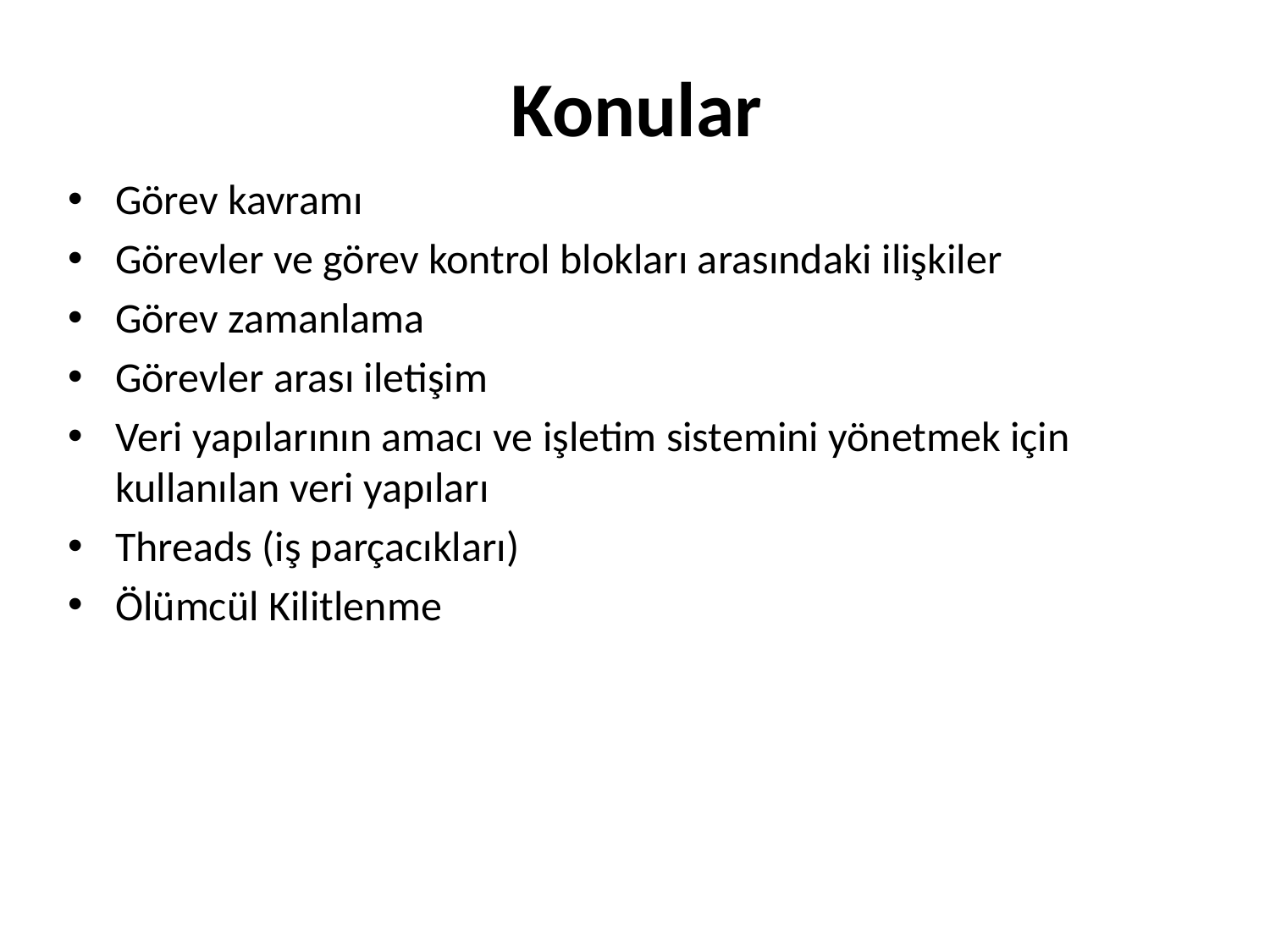

# Konular
Görev kavramı
Görevler ve görev kontrol blokları arasındaki ilişkiler
Görev zamanlama
Görevler arası iletişim
Veri yapılarının amacı ve işletim sistemini yönetmek için kullanılan veri yapıları
Threads (iş parçacıkları)
Ölümcül Kilitlenme